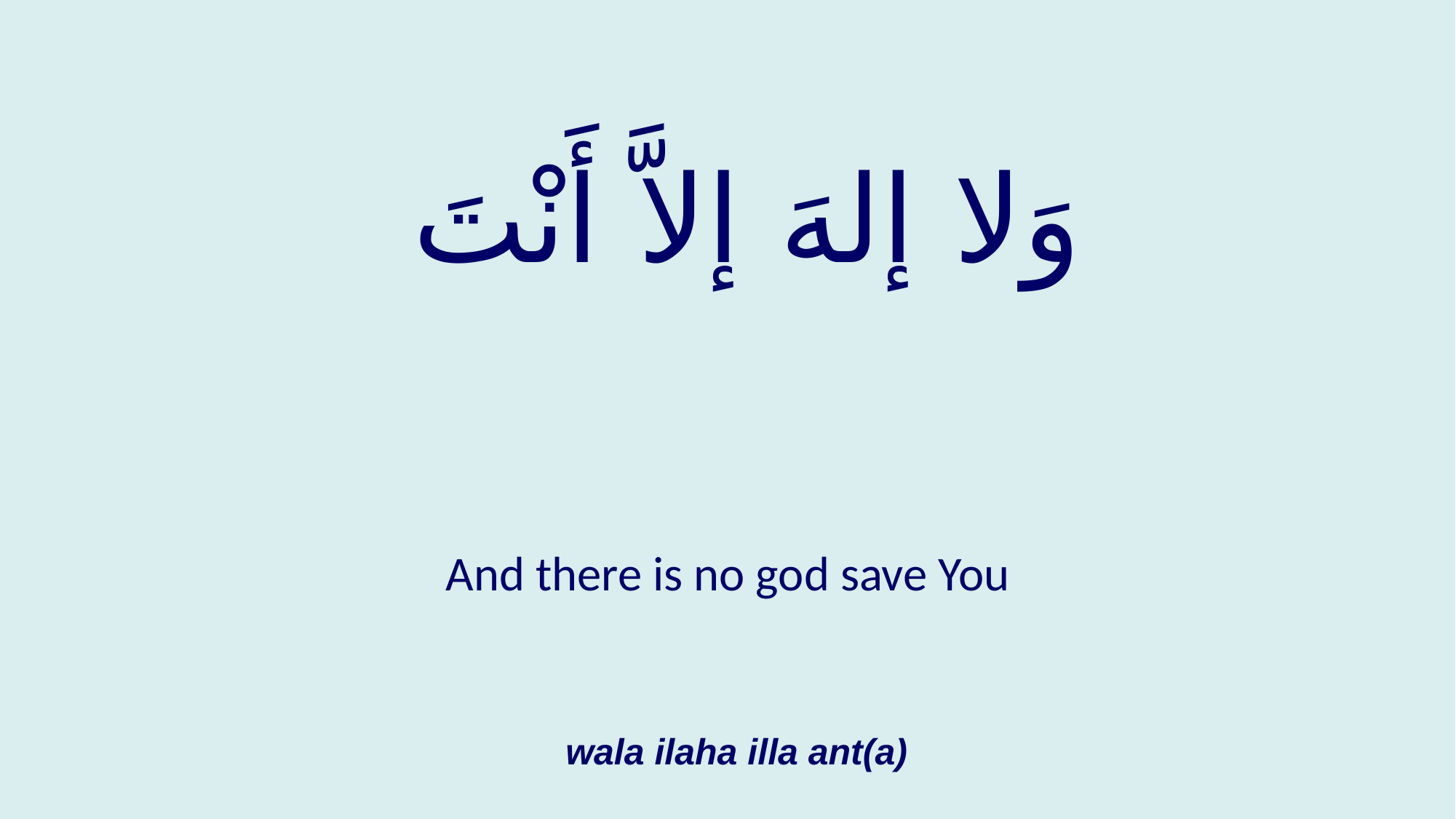

# وَلا إلهَ إلاَّ أَنْتَ
And there is no god save You
wala ilaha illa ant(a)